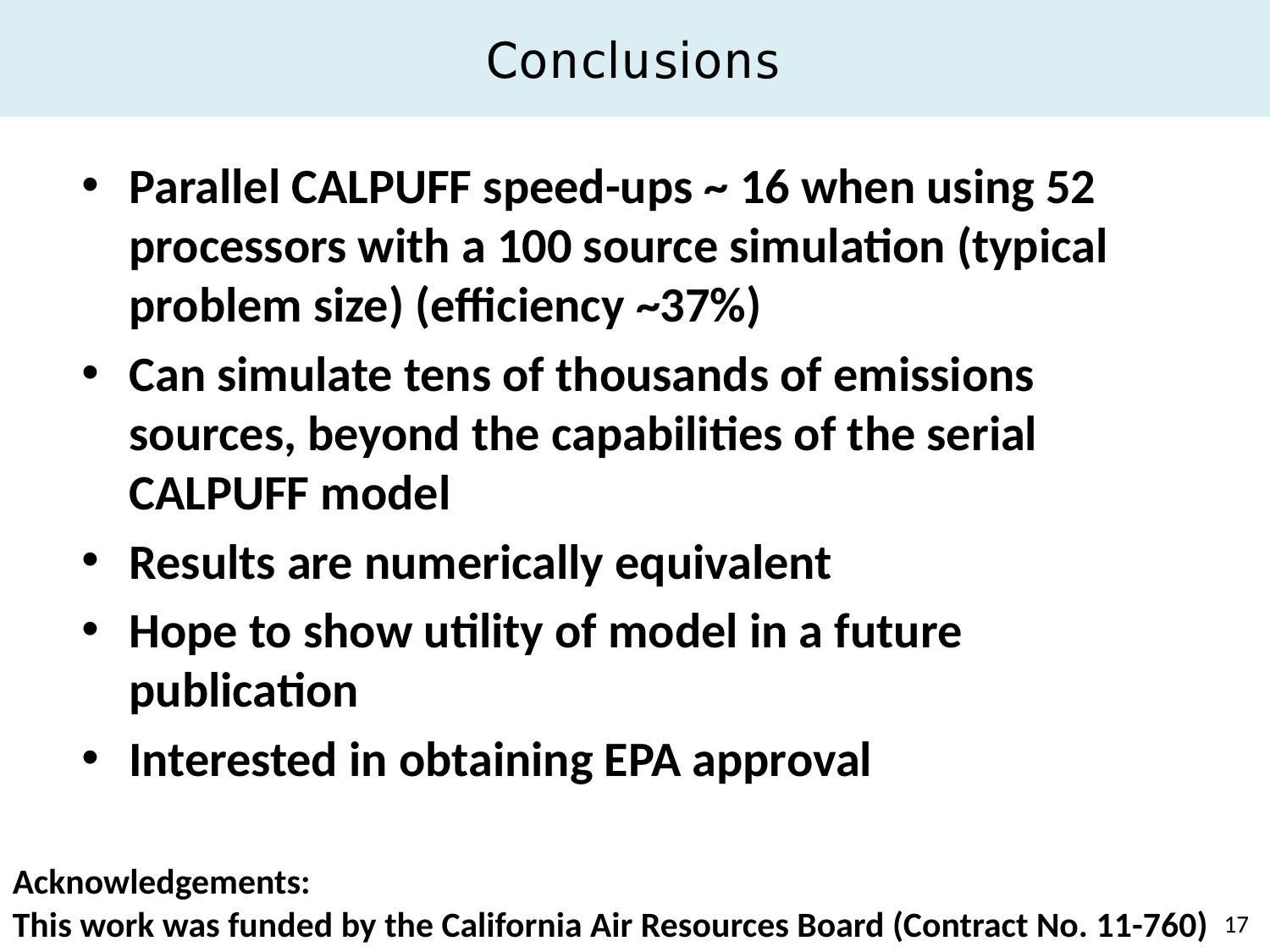

Conclusions
Parallel CALPUFF speed-ups ~ 16 when using 52 processors with a 100 source simulation (typical problem size) (efficiency ~37%)
Can simulate tens of thousands of emissions sources, beyond the capabilities of the serial CALPUFF model
Results are numerically equivalent
Hope to show utility of model in a future publication
Interested in obtaining EPA approval

Acknowledgements:
This work was funded by the California Air Resources Board (Contract No. 11-760)
17